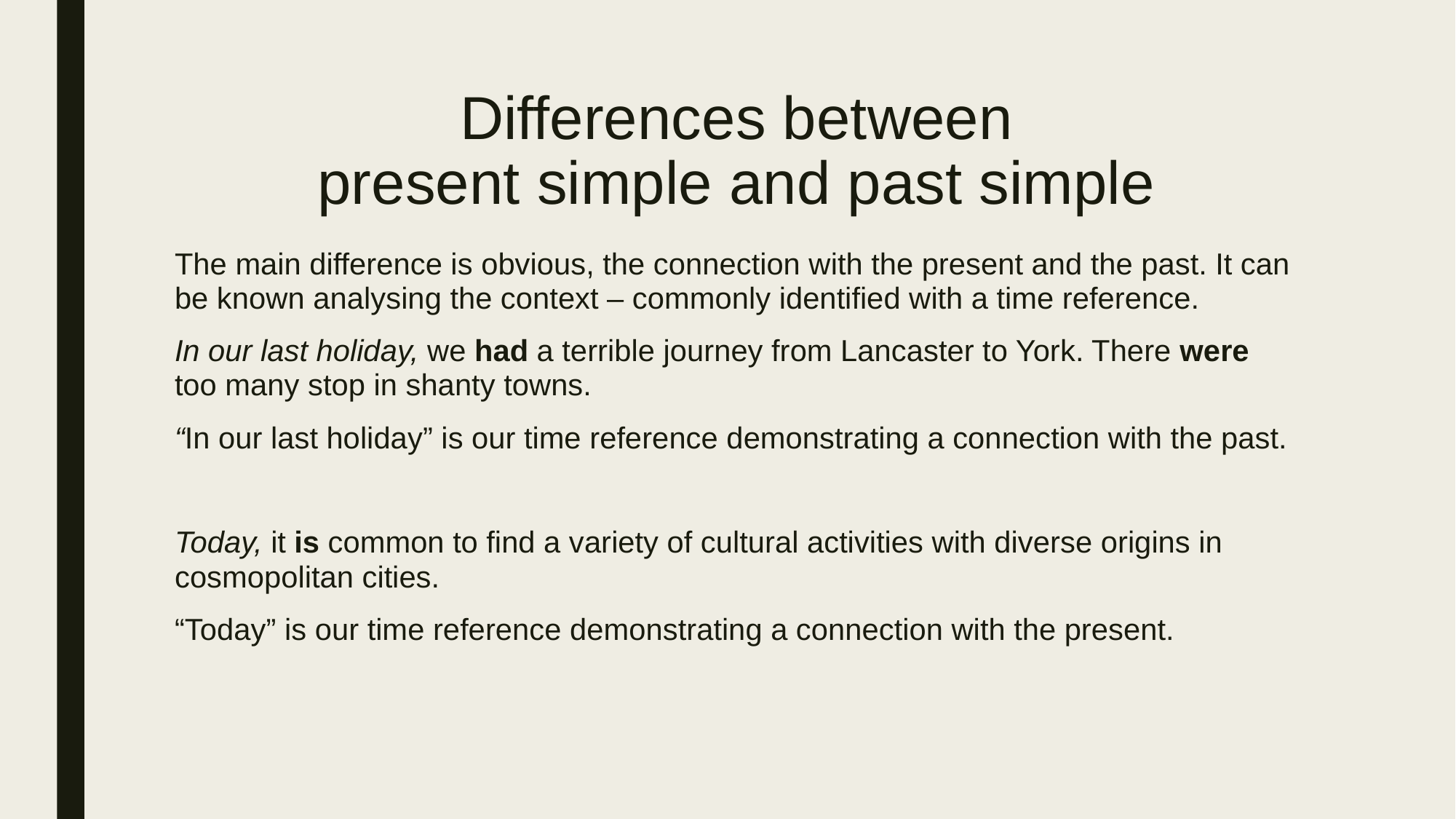

# Differences between present simple and past simple
The main difference is obvious, the connection with the present and the past. It can be known analysing the context – commonly identified with a time reference.
In our last holiday, we had a terrible journey from Lancaster to York. There were too many stop in shanty towns.
“In our last holiday” is our time reference demonstrating a connection with the past.

Today, it is common to find a variety of cultural activities with diverse origins in cosmopolitan cities.
“Today” is our time reference demonstrating a connection with the present.